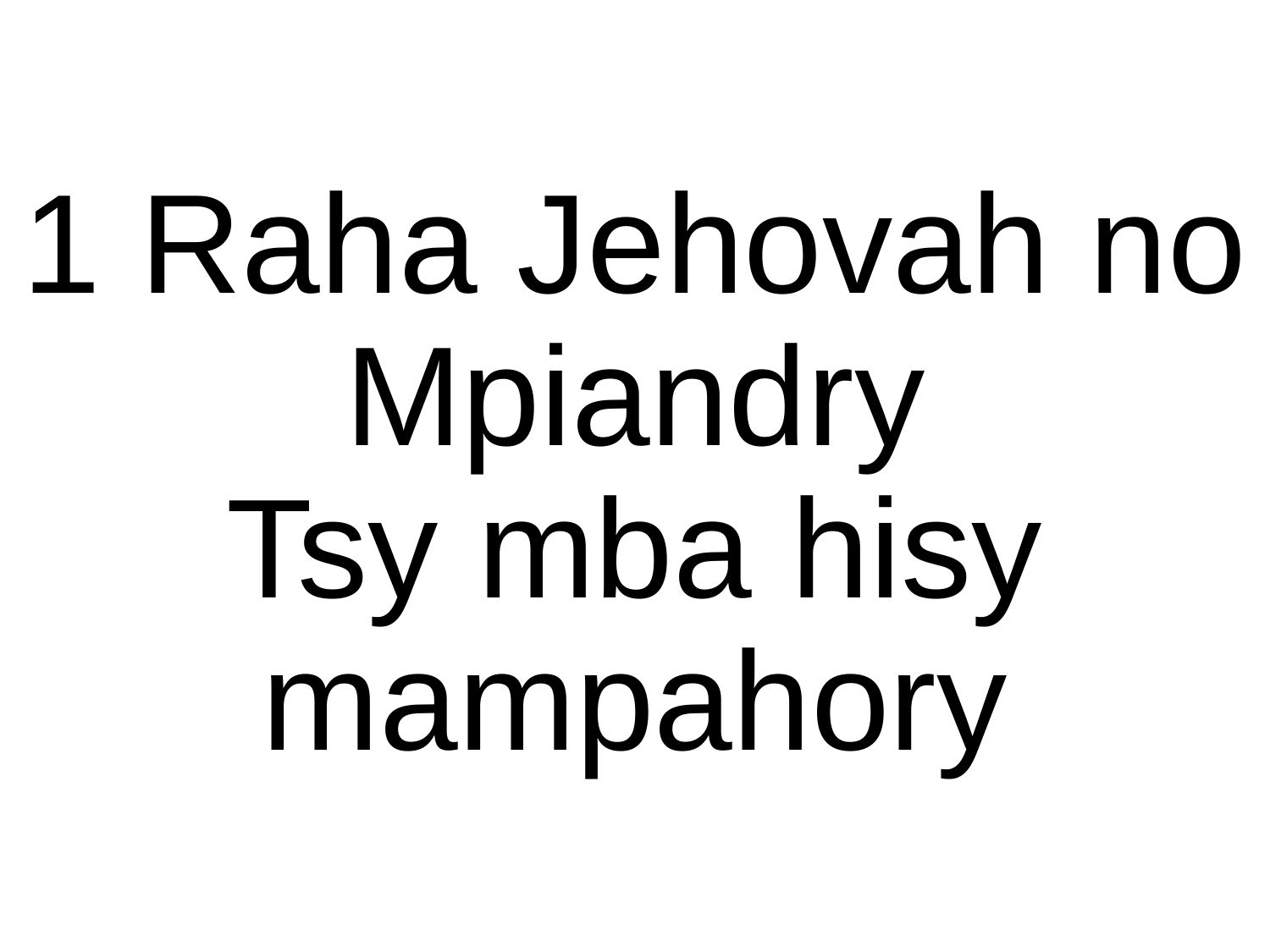

1 Raha Jehovah no Mpiandry
Tsy mba hisy mampahory